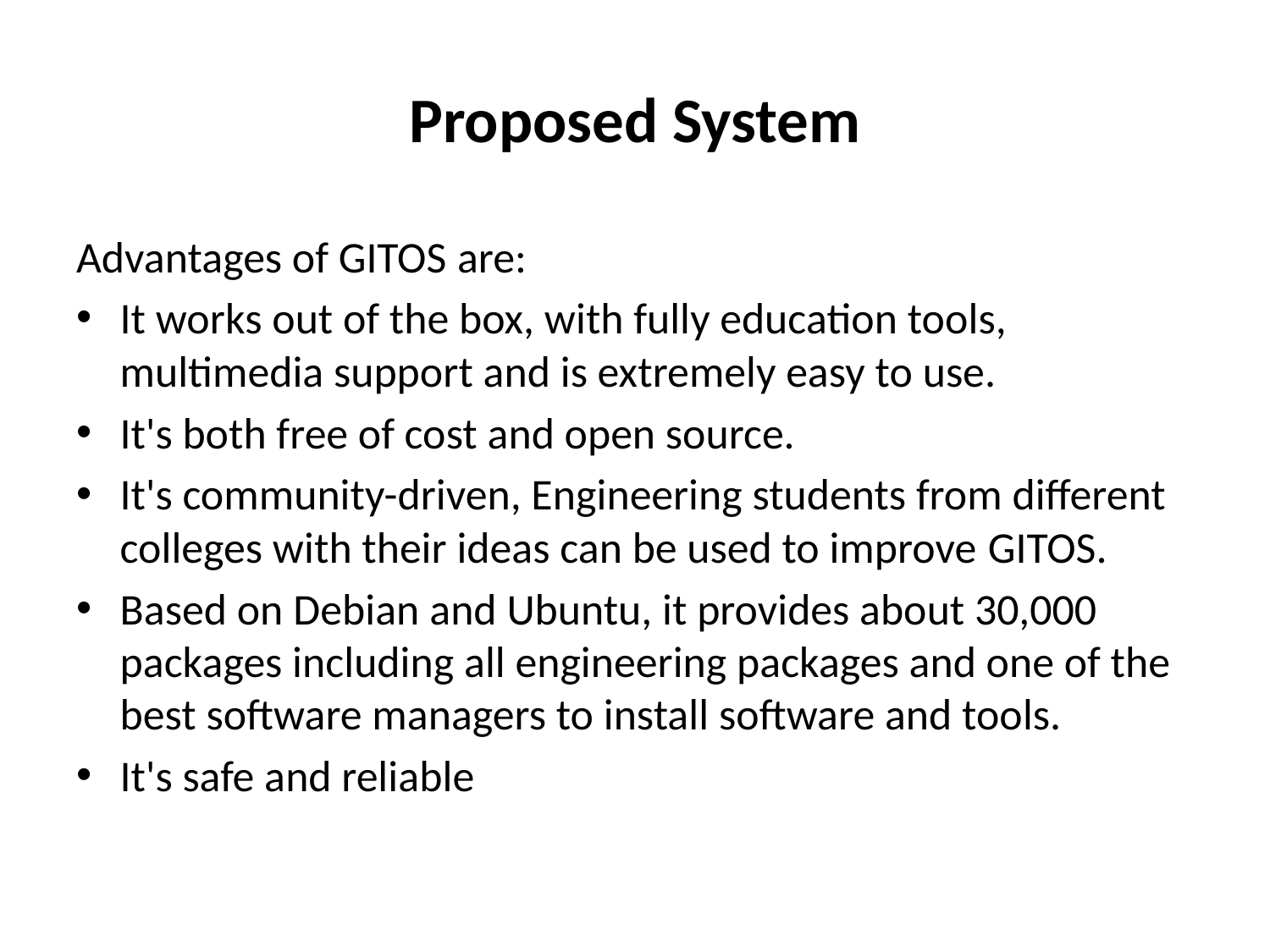

# Proposed System
Advantages of GITOS are:
It works out of the box, with fully education tools, multimedia support and is extremely easy to use.
It's both free of cost and open source.
It's community-driven, Engineering students from different colleges with their ideas can be used to improve GITOS.
Based on Debian and Ubuntu, it provides about 30,000 packages including all engineering packages and one of the best software managers to install software and tools.
It's safe and reliable